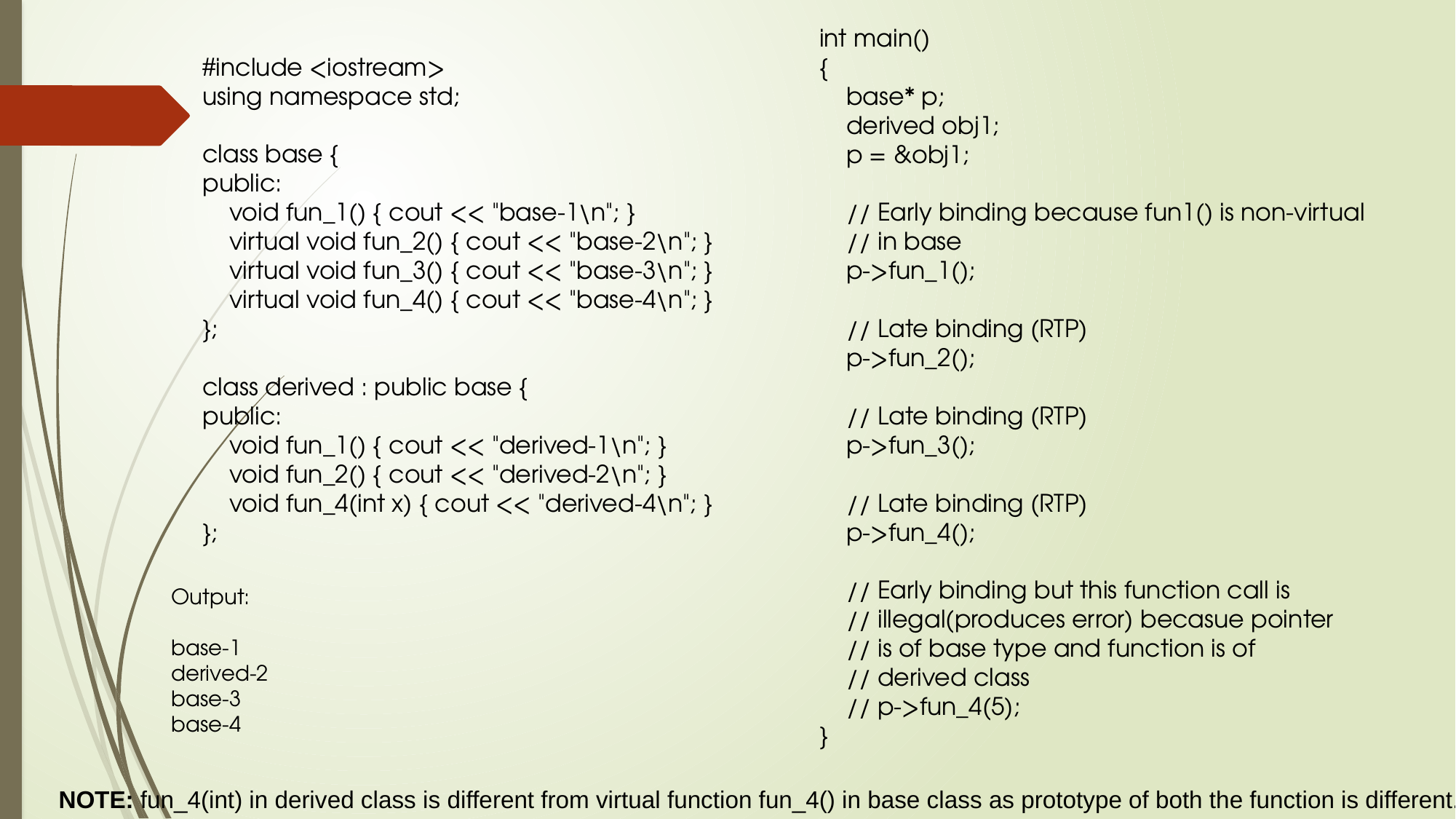

int main()
{
    base* p;
    derived obj1;
    p = &obj1;

    // Early binding because fun1() is non-virtual
    // in base
    p->fun_1();

    // Late binding (RTP)
    p->fun_2();

    // Late binding (RTP)
    p->fun_3();

    // Late binding (RTP)
    p->fun_4();

    // Early binding but this function call is
    // illegal(produces error) becasue pointer
    // is of base type and function is of
    // derived class
    // p->fun_4(5);
}
#include <iostream>
using namespace std;

class base {
public:
    void fun_1() { cout << "base-1\n"; }
    virtual void fun_2() { cout << "base-2\n"; }
    virtual void fun_3() { cout << "base-3\n"; }
    virtual void fun_4() { cout << "base-4\n"; }
};

class derived : public base {
public:
    void fun_1() { cout << "derived-1\n"; }
    void fun_2() { cout << "derived-2\n"; }
    void fun_4(int x) { cout << "derived-4\n"; }
};

Output:

base-1
derived-2
base-3
base-4
NOTE: fun_4(int) in derived class is different from virtual function fun_4() in base class as prototype of both the function is different.